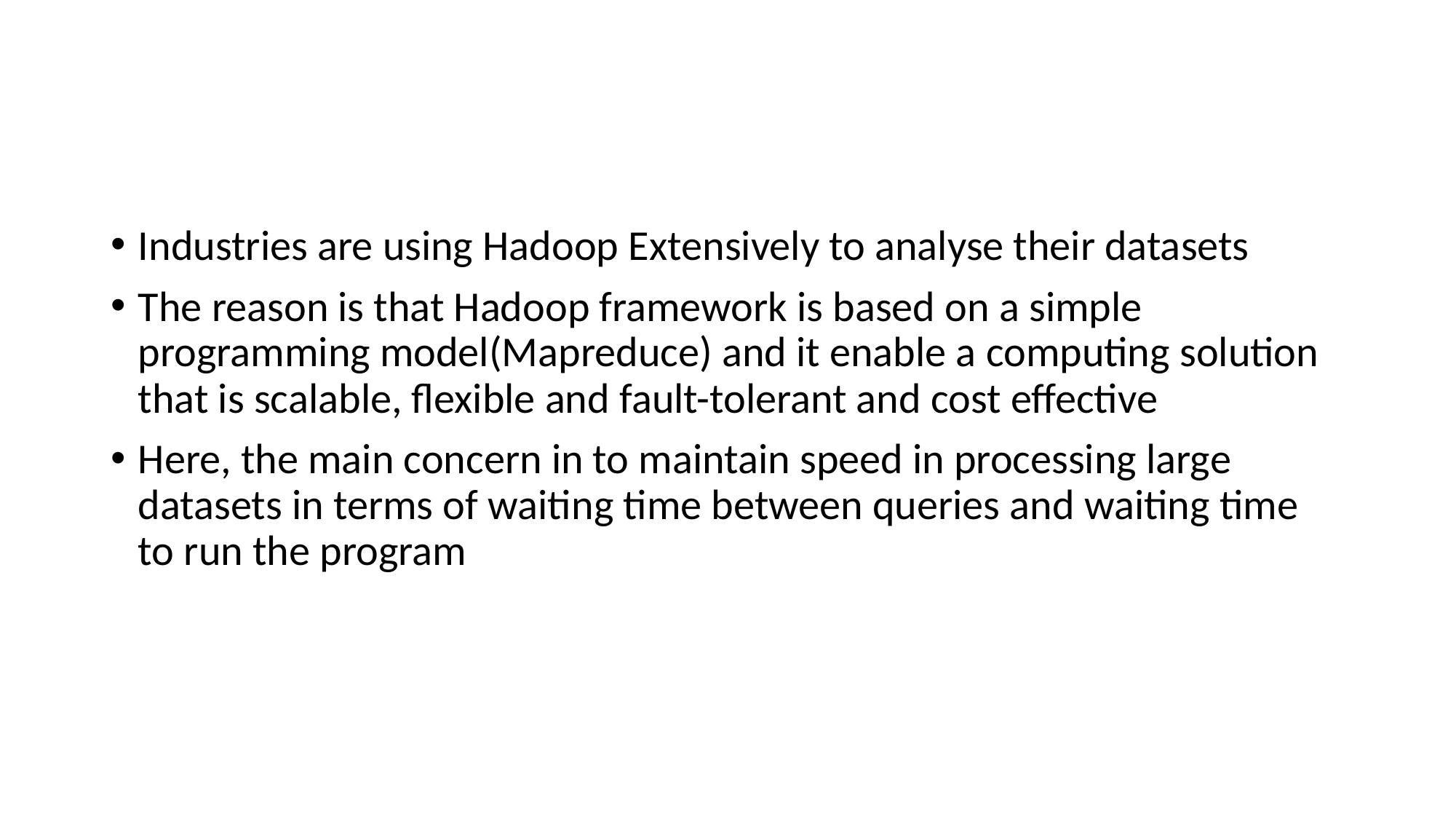

#
Industries are using Hadoop Extensively to analyse their datasets
The reason is that Hadoop framework is based on a simple programming model(Mapreduce) and it enable a computing solution that is scalable, flexible and fault-tolerant and cost effective
Here, the main concern in to maintain speed in processing large datasets in terms of waiting time between queries and waiting time to run the program